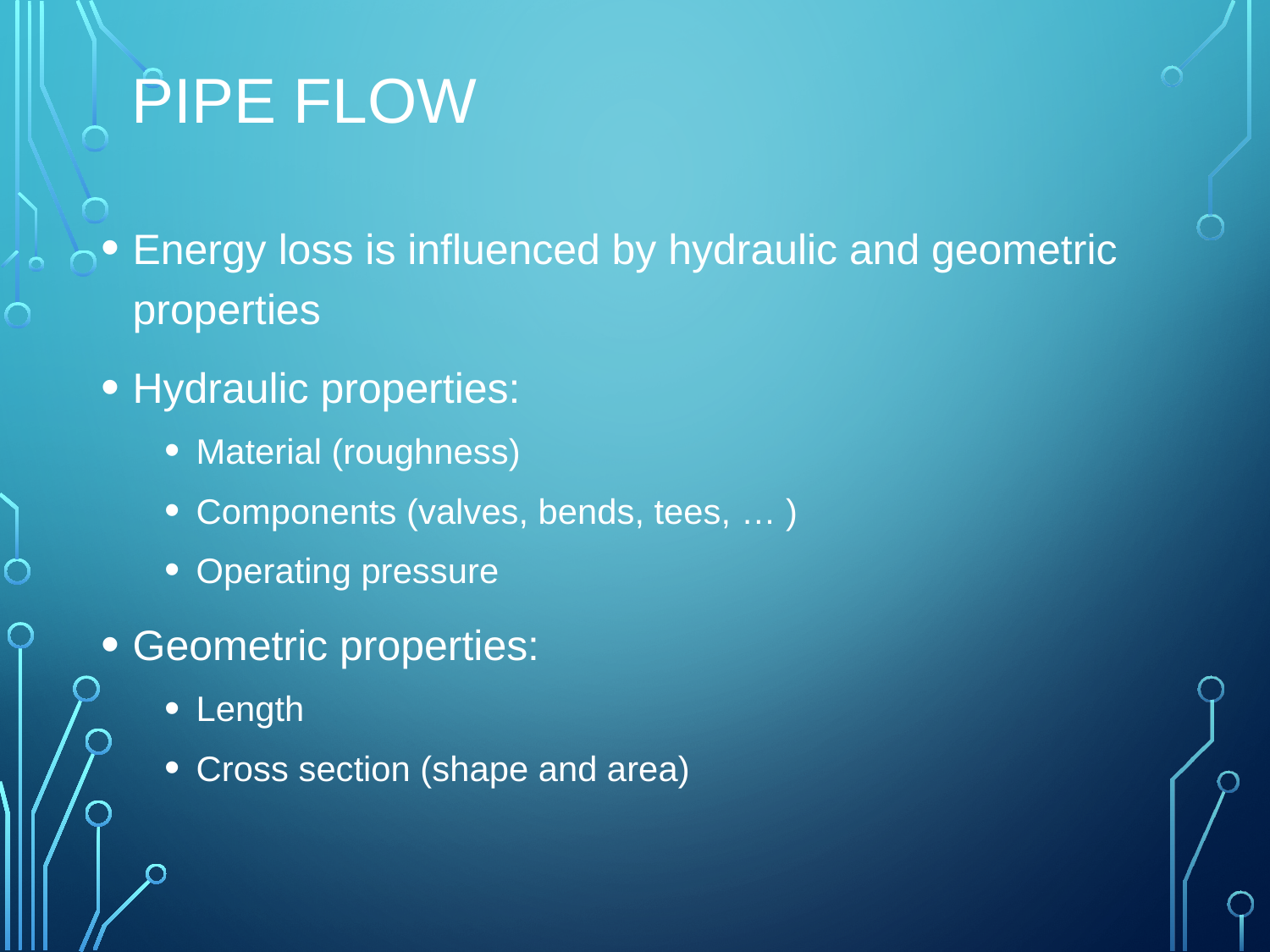

# Pipe flow
Energy loss is influenced by hydraulic and geometric properties
Hydraulic properties:
Material (roughness)
Components (valves, bends, tees, … )
Operating pressure
Geometric properties:
Length
Cross section (shape and area)